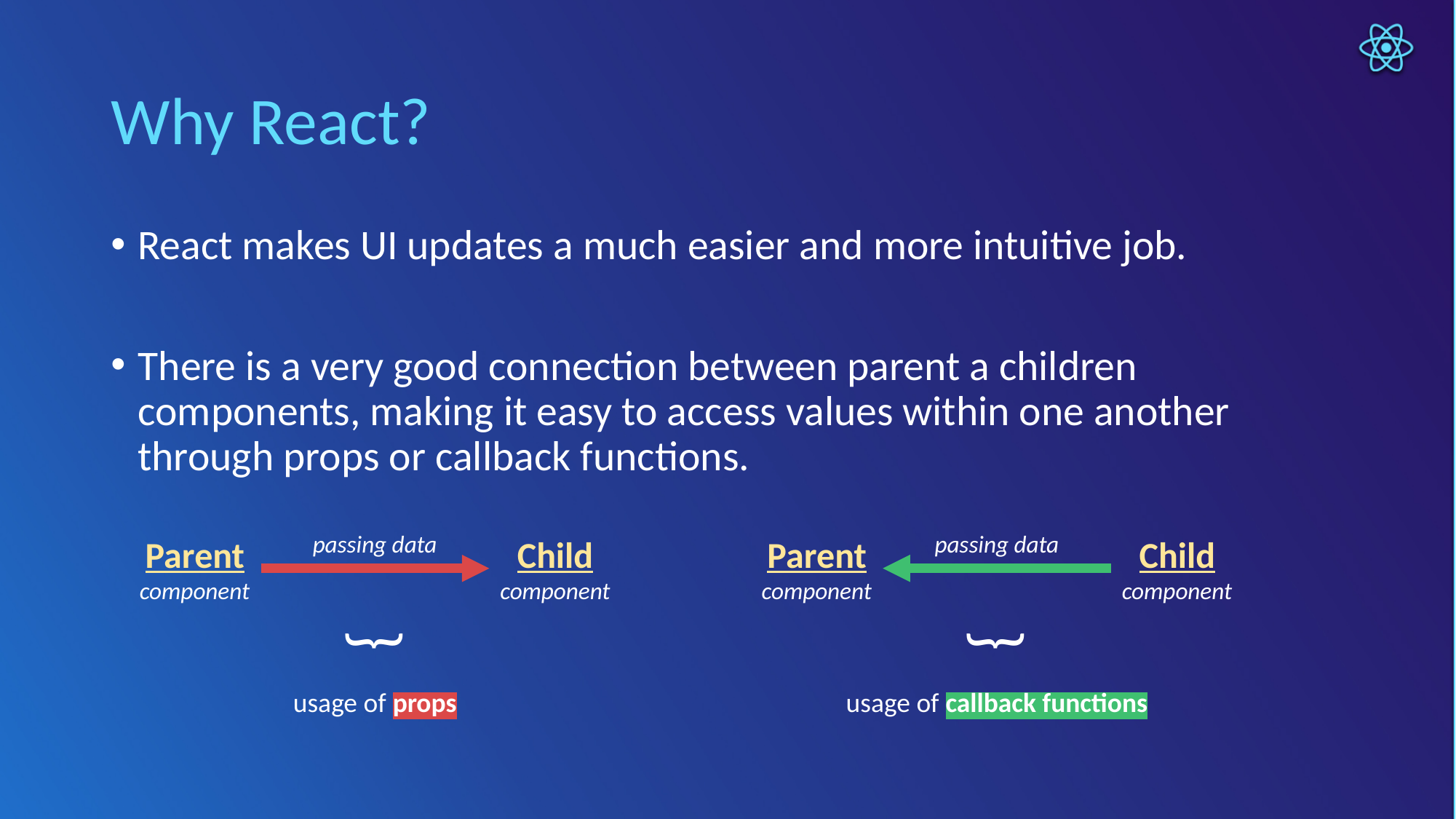

# Why React?
React makes UI updates a much easier and more intuitive job.

There is a very good connection between parent a children components, making it easy to access values within one another through props or callback functions.

passing data
passing data
Parent
component
Child
component
Parent
component
Child
component
}
}
usage of props
usage of callback functions